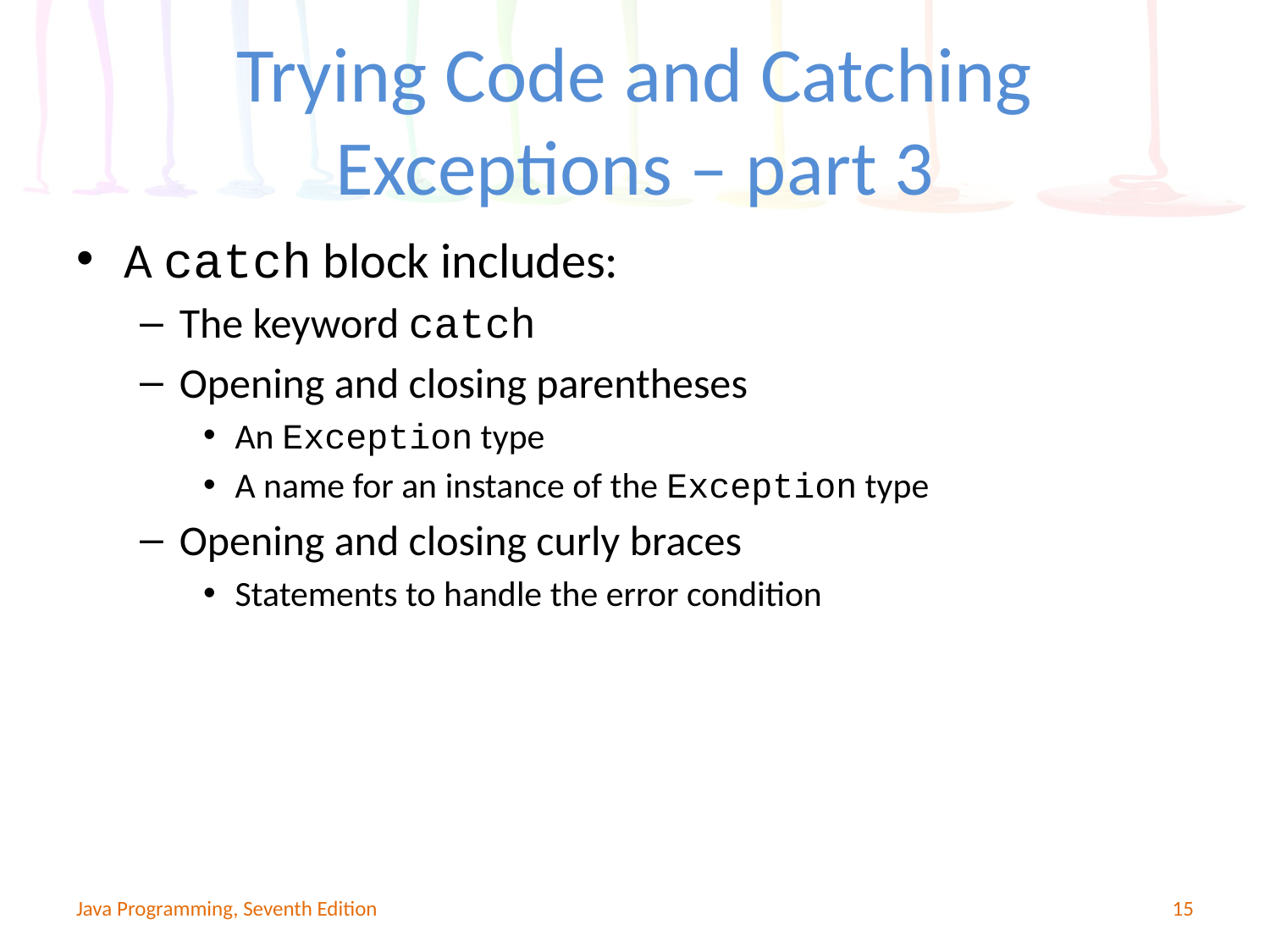

# Trying Code and Catching Exceptions – part 3
A catch block includes:
The keyword catch
Opening and closing parentheses
An Exception type
A name for an instance of the Exception type
Opening and closing curly braces
Statements to handle the error condition
Java Programming, Seventh Edition
15